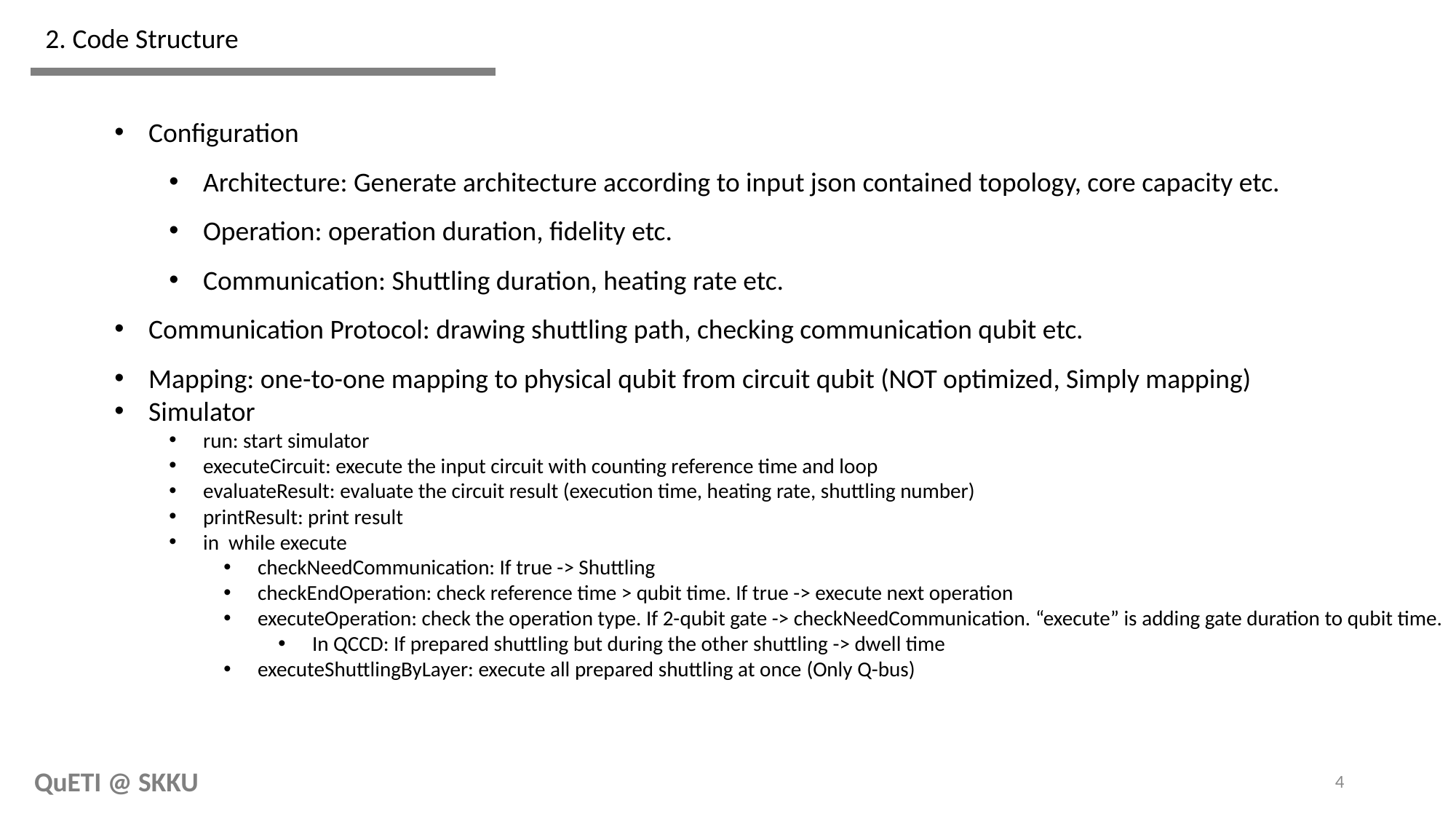

2. Code Structure
Configuration
Architecture: Generate architecture according to input json contained topology, core capacity etc.
Operation: operation duration, fidelity etc.
Communication: Shuttling duration, heating rate etc.
Communication Protocol: drawing shuttling path, checking communication qubit etc.
Mapping: one-to-one mapping to physical qubit from circuit qubit (NOT optimized, Simply mapping)
Simulator
run: start simulator
executeCircuit: execute the input circuit with counting reference time and loop
evaluateResult: evaluate the circuit result (execution time, heating rate, shuttling number)
printResult: print result
in  while execute
checkNeedCommunication: If true -> Shuttling
checkEndOperation: check reference time > qubit time. If true -> execute next operation
executeOperation: check the operation type. If 2-qubit gate -> checkNeedCommunication. “execute” is adding gate duration to qubit time.
In QCCD: If prepared shuttling but during the other shuttling -> dwell time
executeShuttlingByLayer: execute all prepared shuttling at once (Only Q-bus)

4